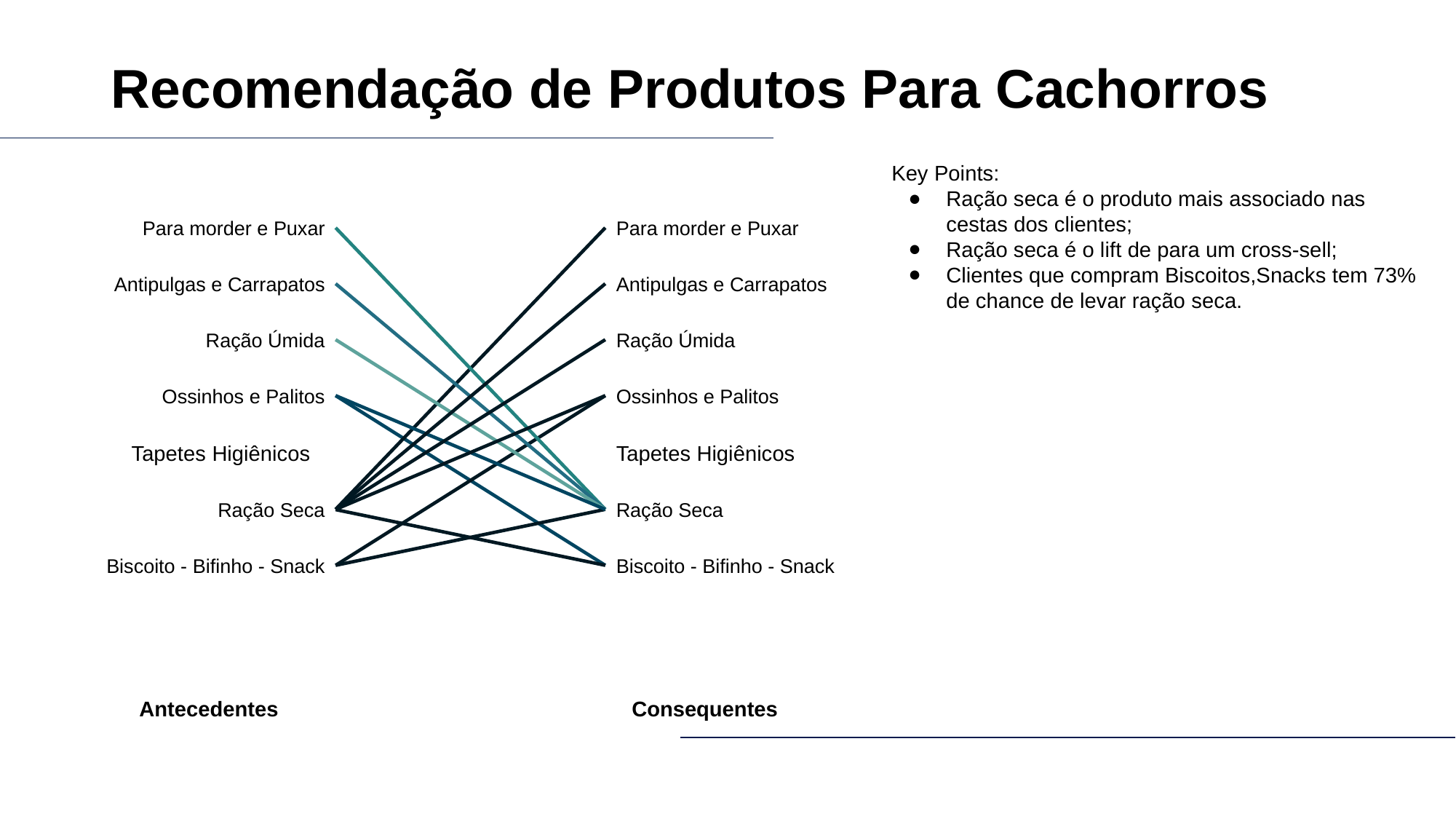

# Recomendação de Produtos Para Cachorros
Key Points:
Ração seca é o produto mais associado nas cestas dos clientes;
Ração seca é o lift de para um cross-sell;
Clientes que compram Biscoitos,Snacks tem 73% de chance de levar ração seca.

Para morder e Puxar
Para morder e Puxar
Antipulgas e Carrapatos
Antipulgas e Carrapatos
Ração Úmida
Ração Úmida
Ossinhos e Palitos
Ossinhos e Palitos
Tapetes Higiênicos
Tapetes Higiênicos
Ração Seca
Ração Seca
Biscoito - Bifinho - Snack
Biscoito - Bifinho - Snack
Antecedentes
Consequentes